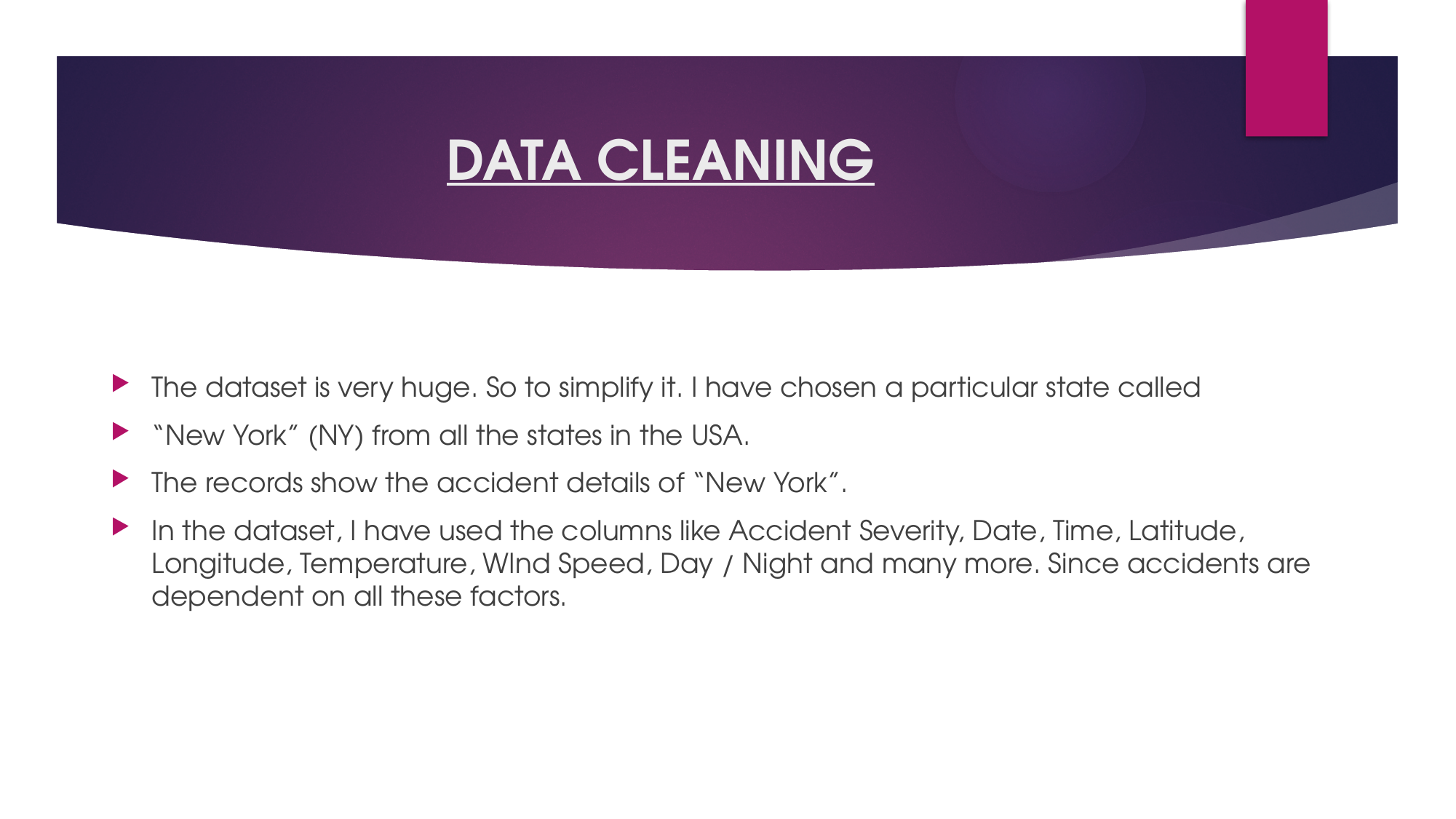

# DATA CLEANING
The dataset is very huge. So to simplify it. I have chosen a particular state called
“New York” (NY) from all the states in the USA.
The records show the accident details of “New York”.
In the dataset, I have used the columns like Accident Severity, Date, Time, Latitude, Longitude, Temperature, WInd Speed, Day / Night and many more. Since accidents are dependent on all these factors.